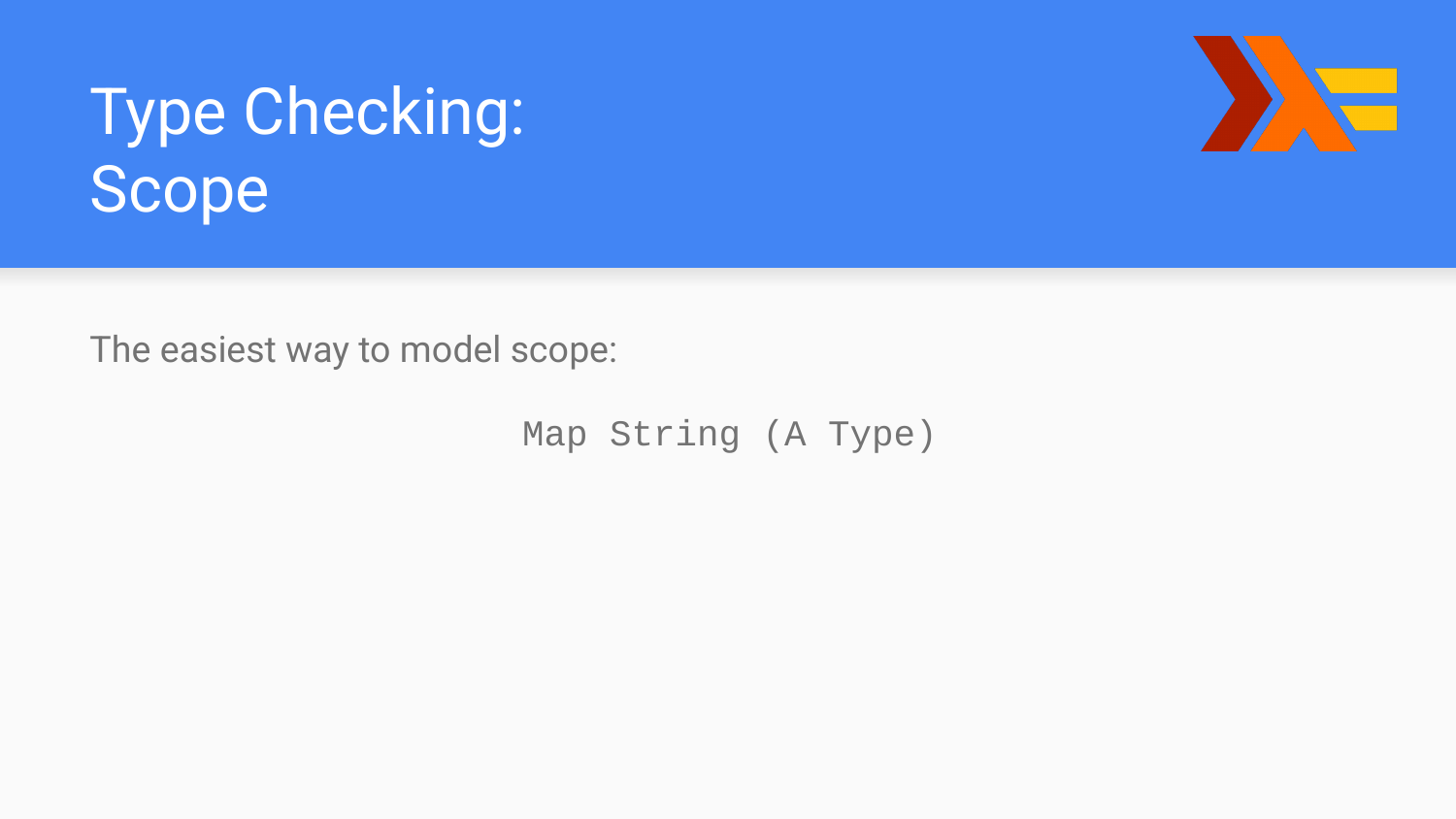

# Type Checking:
Scope
The easiest way to model scope:
Map String (A Type)